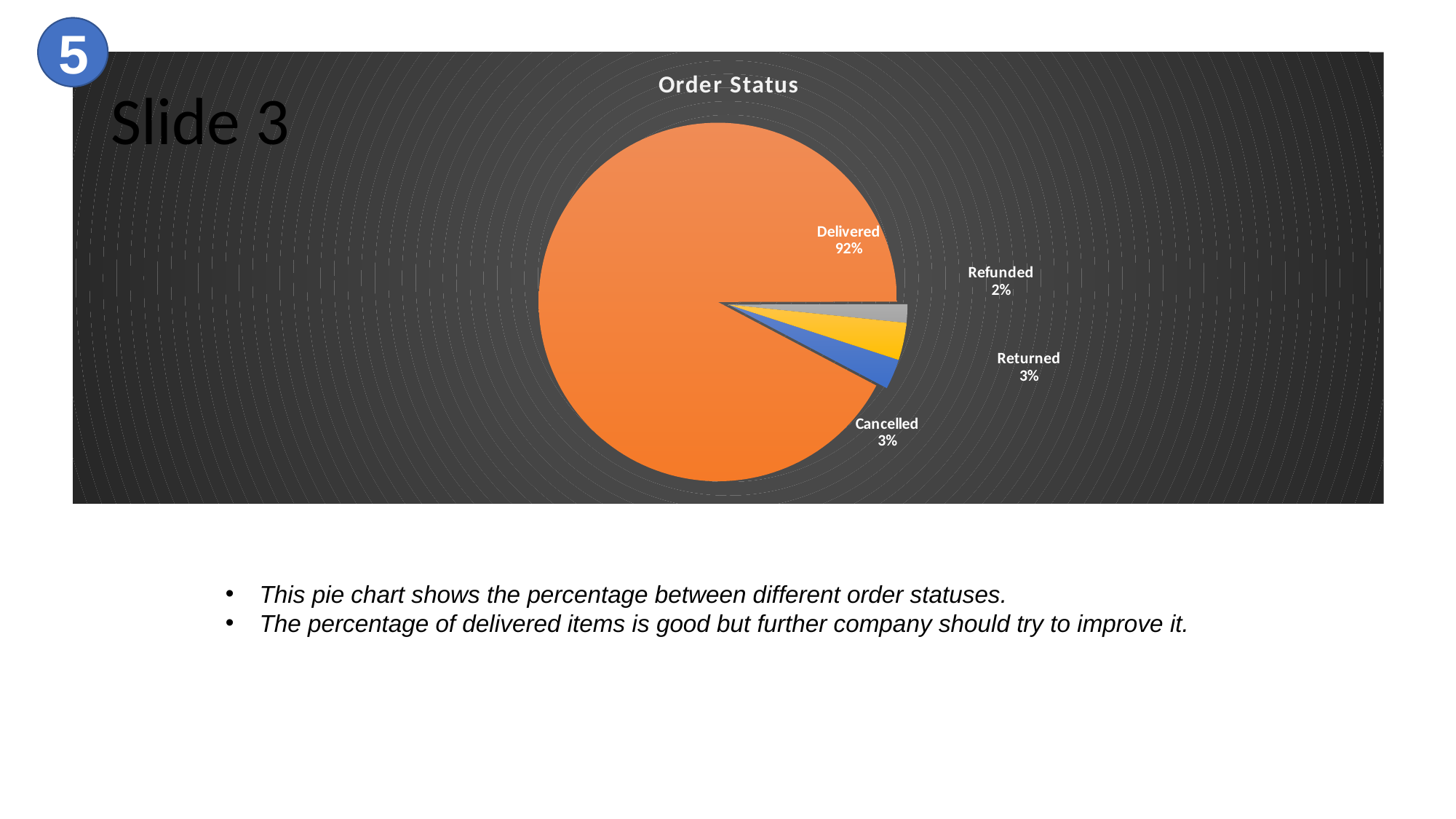

5
# Slide 3

### Chart: Order Status

| Category | Total |
|---|---|
| Cancelled | 844.0 |
| Delivered | 28641.0 |
| Refunded | 517.0 |
| Returned | 1045.0 |
This pie chart shows the percentage between different order statuses.
The percentage of delivered items is good but further company should try to improve it.